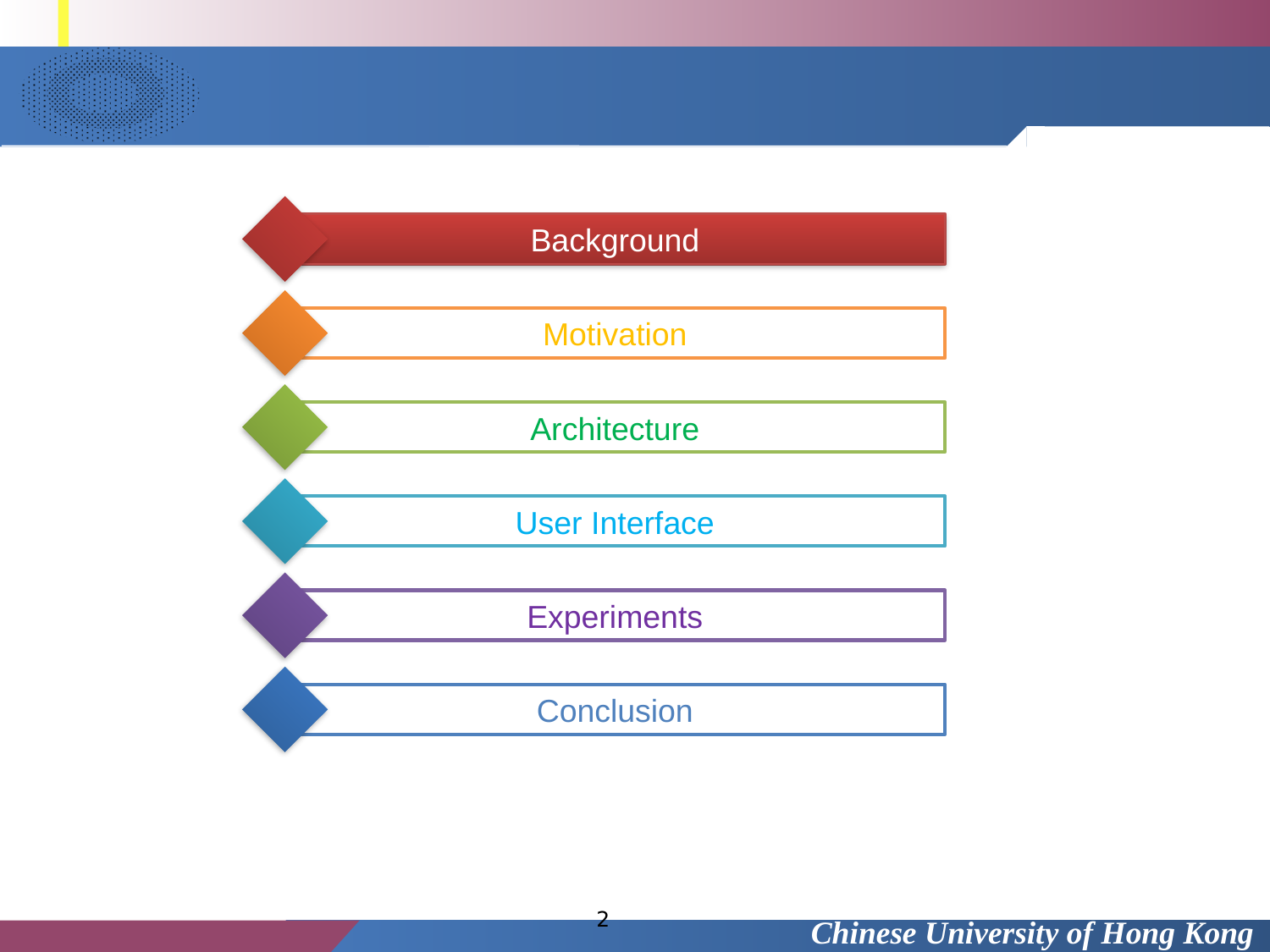

Background
Background

Motivation

Architecture

User Interface

Experiments

Conclusion
2